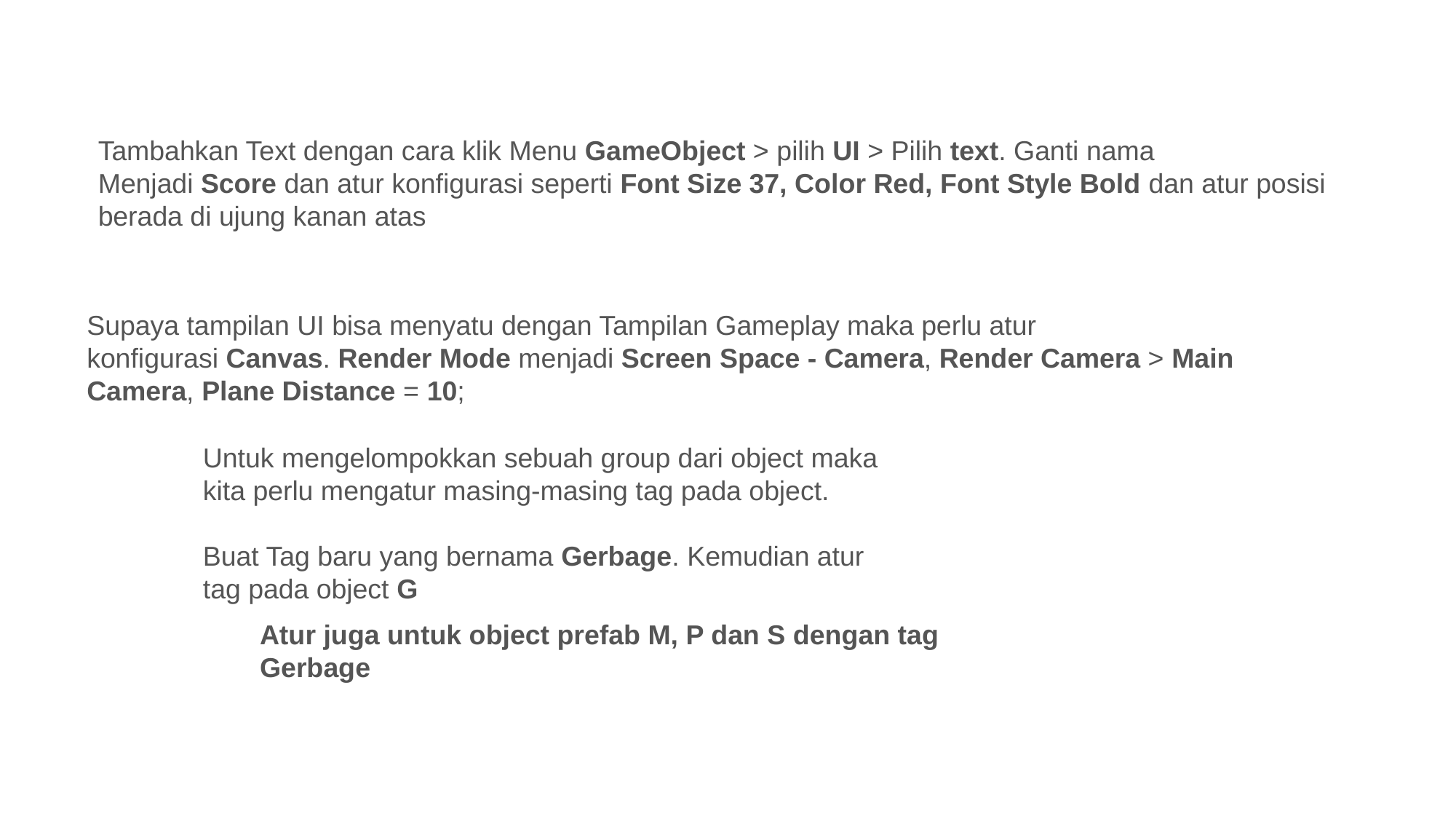

Tambahkan Text dengan cara klik Menu GameObject > pilih UI > Pilih text. Ganti nama Menjadi Score dan atur konfigurasi seperti Font Size 37, Color Red, Font Style Bold dan atur posisi berada di ujung kanan atas
Supaya tampilan UI bisa menyatu dengan Tampilan Gameplay maka perlu atur konfigurasi Canvas. Render Mode menjadi Screen Space - Camera, Render Camera > Main Camera, Plane Distance = 10;
Untuk mengelompokkan sebuah group dari object maka kita perlu mengatur masing-masing tag pada object.

Buat Tag baru yang bernama Gerbage. Kemudian atur tag pada object G
Atur juga untuk object prefab M, P dan S dengan tag Gerbage